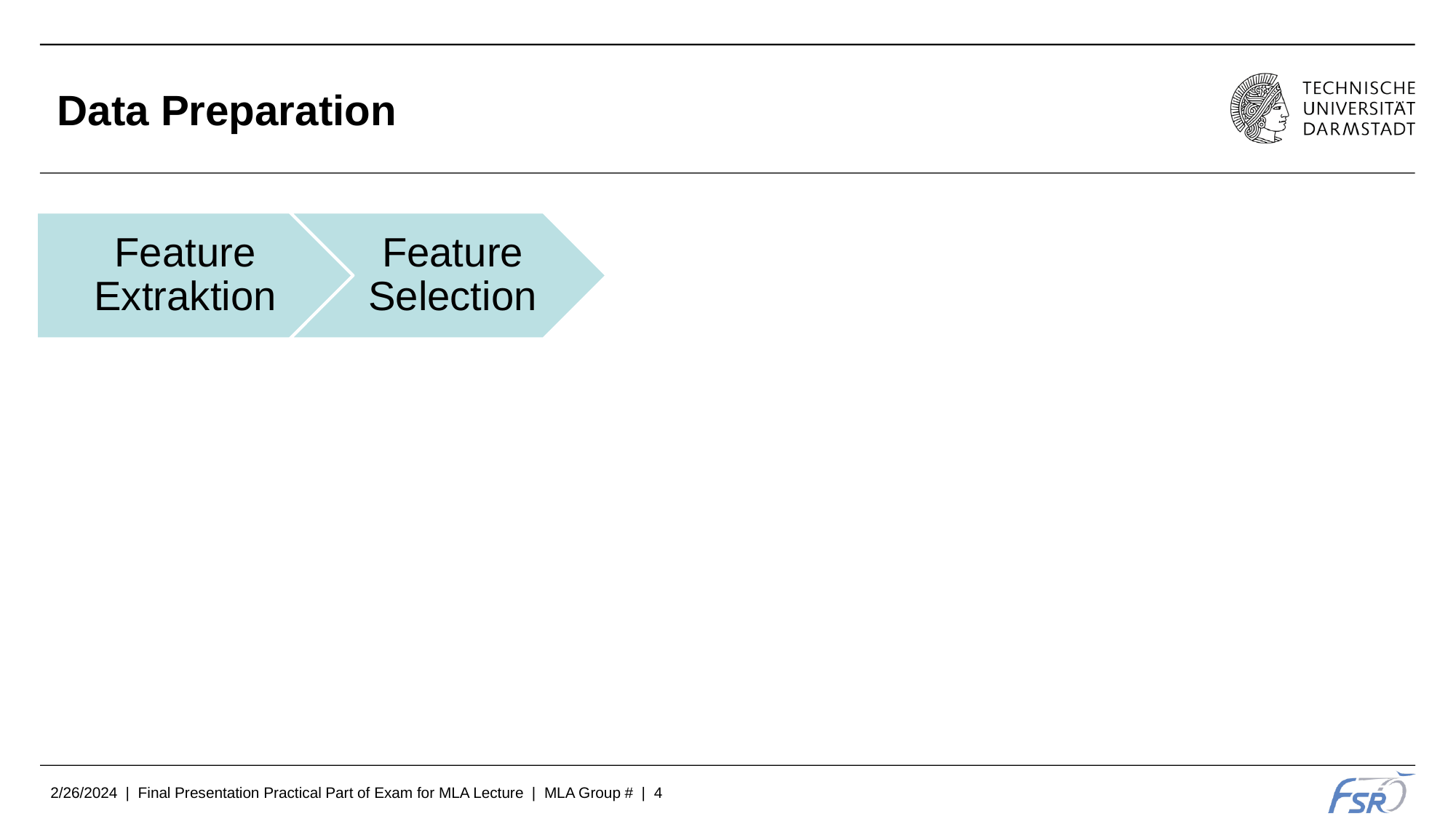

# Data Preparation
Feature Extraktion
Feature Selection